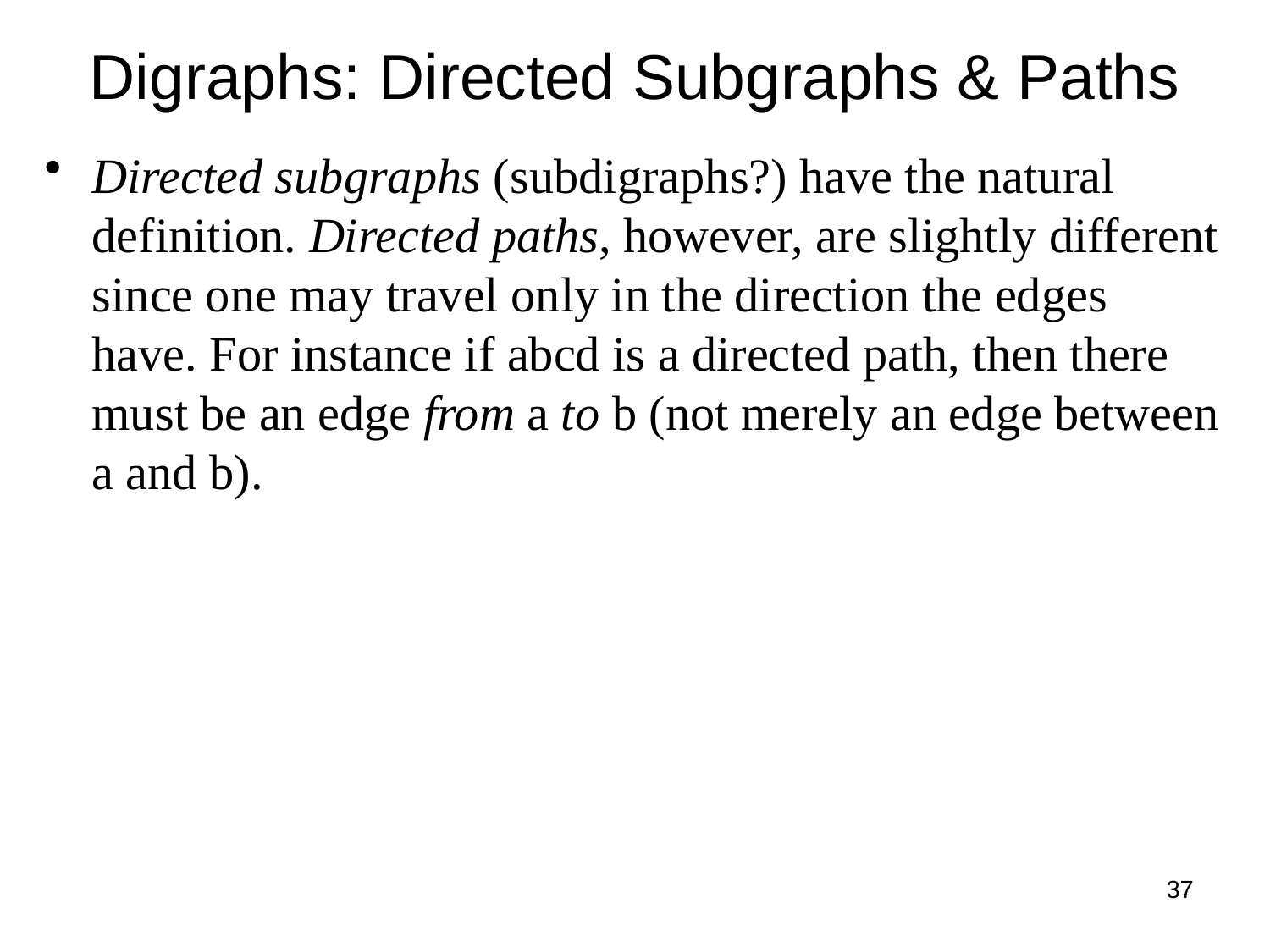

# Digraphs: Directed Subgraphs & Paths
Directed subgraphs (subdigraphs?) have the natural definition. Directed paths, however, are slightly different since one may travel only in the direction the edges have. For instance if abcd is a directed path, then there must be an edge from a to b (not merely an edge between a and b).
37